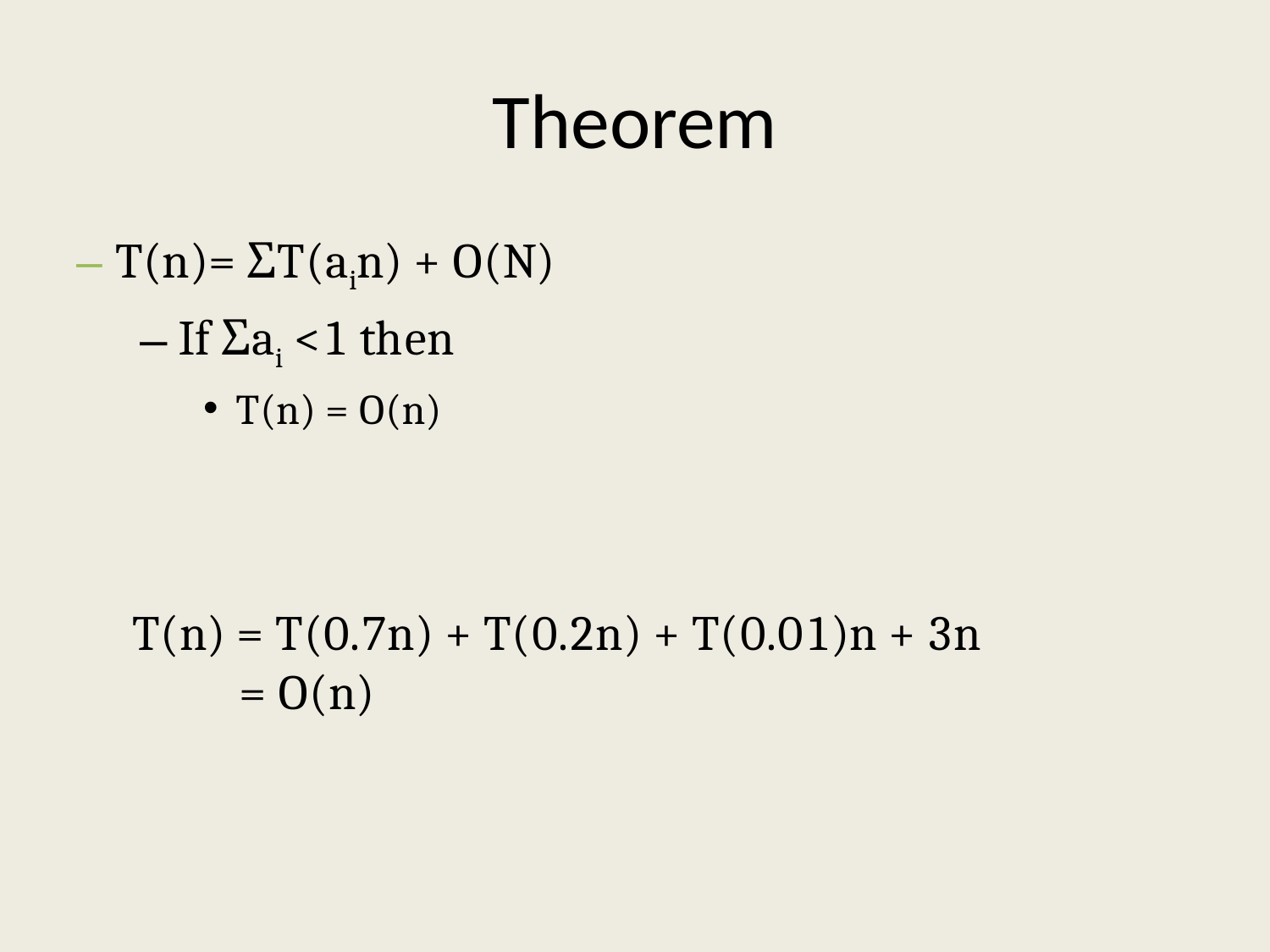

# Theorem
T(n)= ΣT(ain) + O(N)
If Σai <1 then
T(n) = O(n)
T(n) = T(0.7n) + T(0.2n) + T(0.01)n + 3n
          = O(n)